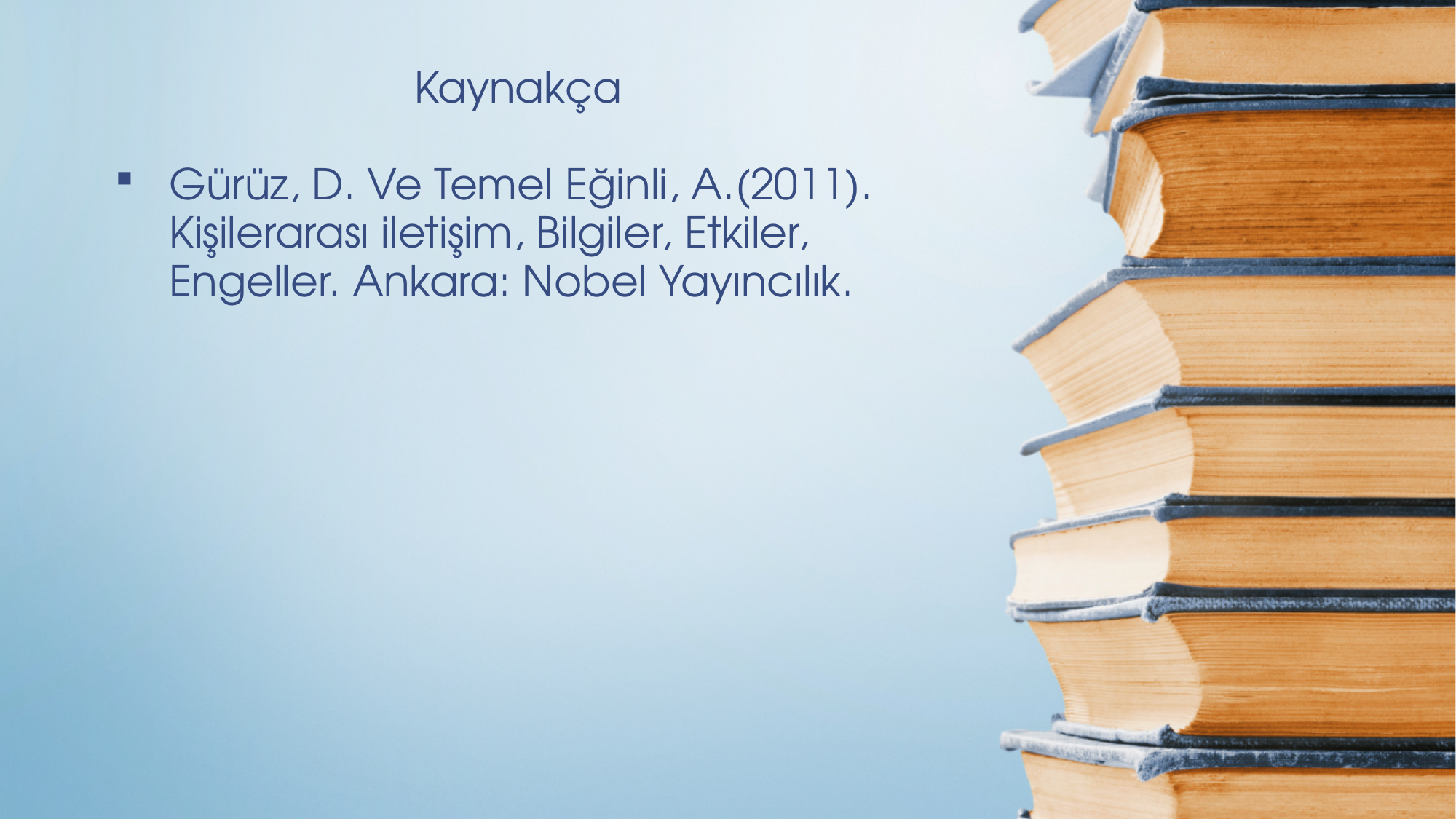

Kaynakça

Gürüz, D. Ve Temel Eğinli, A.(2011). Kişilerarası iletişim, Bilgiler, Etkiler, Engeller. Ankara: Nobel Yayıncılık.